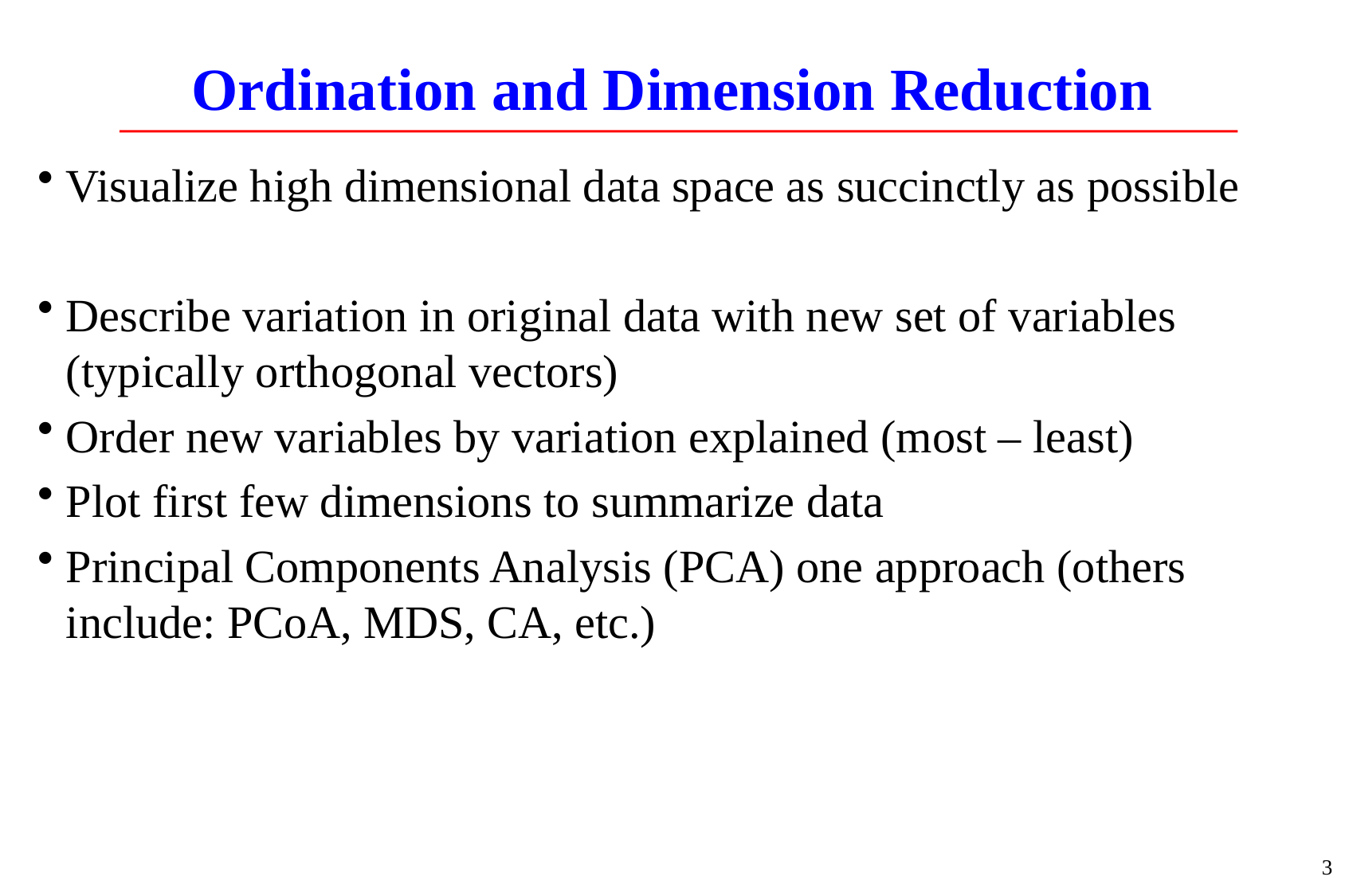

# Ordination and Dimension Reduction

Visualize high dimensional data space as succinctly as possible

Describe variation in original data with new set of variables (typically orthogonal vectors)
Order new variables by variation explained (most – least)
Plot first few dimensions to summarize data
Principal Components Analysis (PCA) one approach (others include: PCoA, MDS, CA, etc.)
3